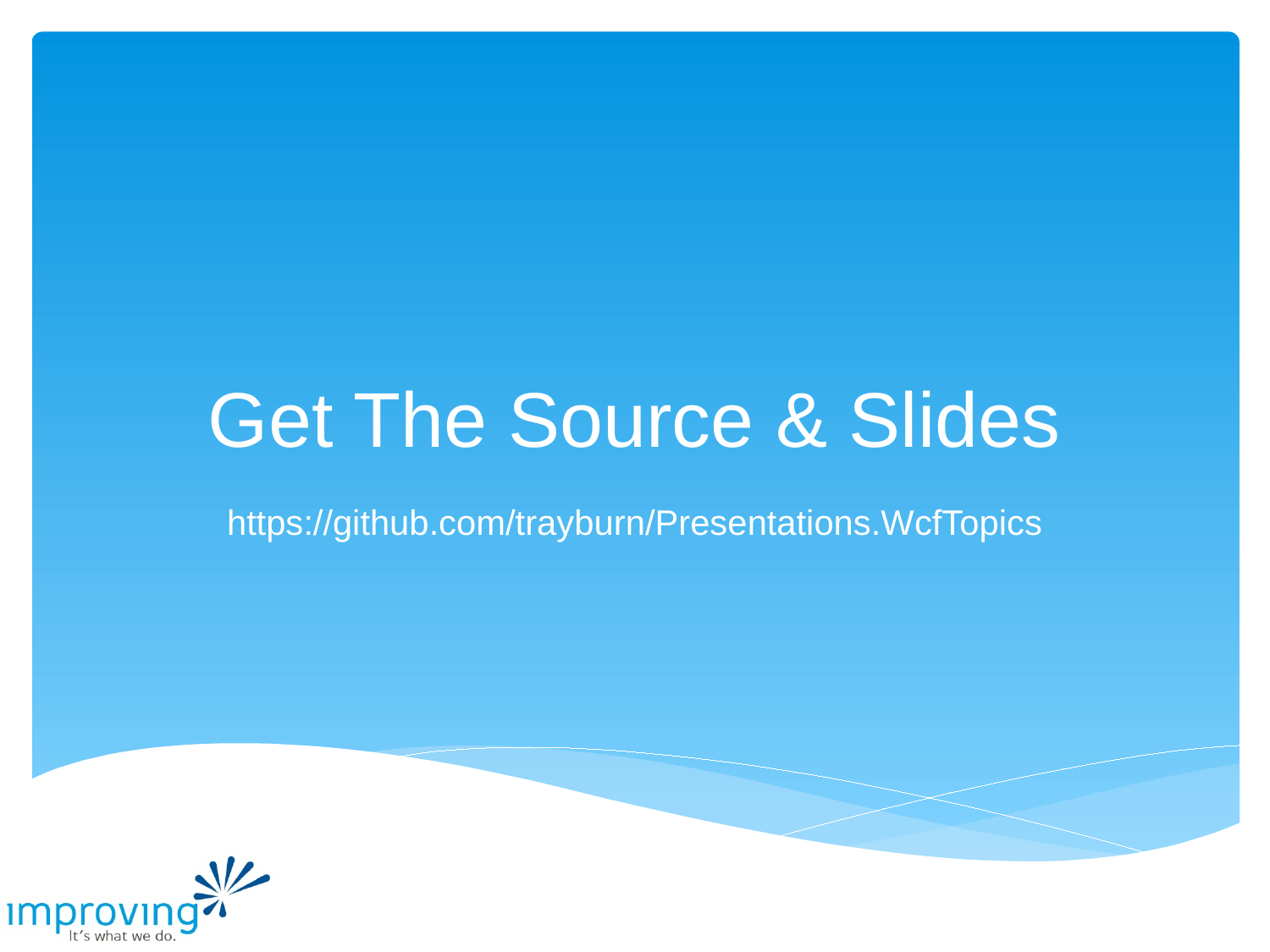

# Get The Source & Slides
https://github.com/trayburn/Presentations.WcfTopics